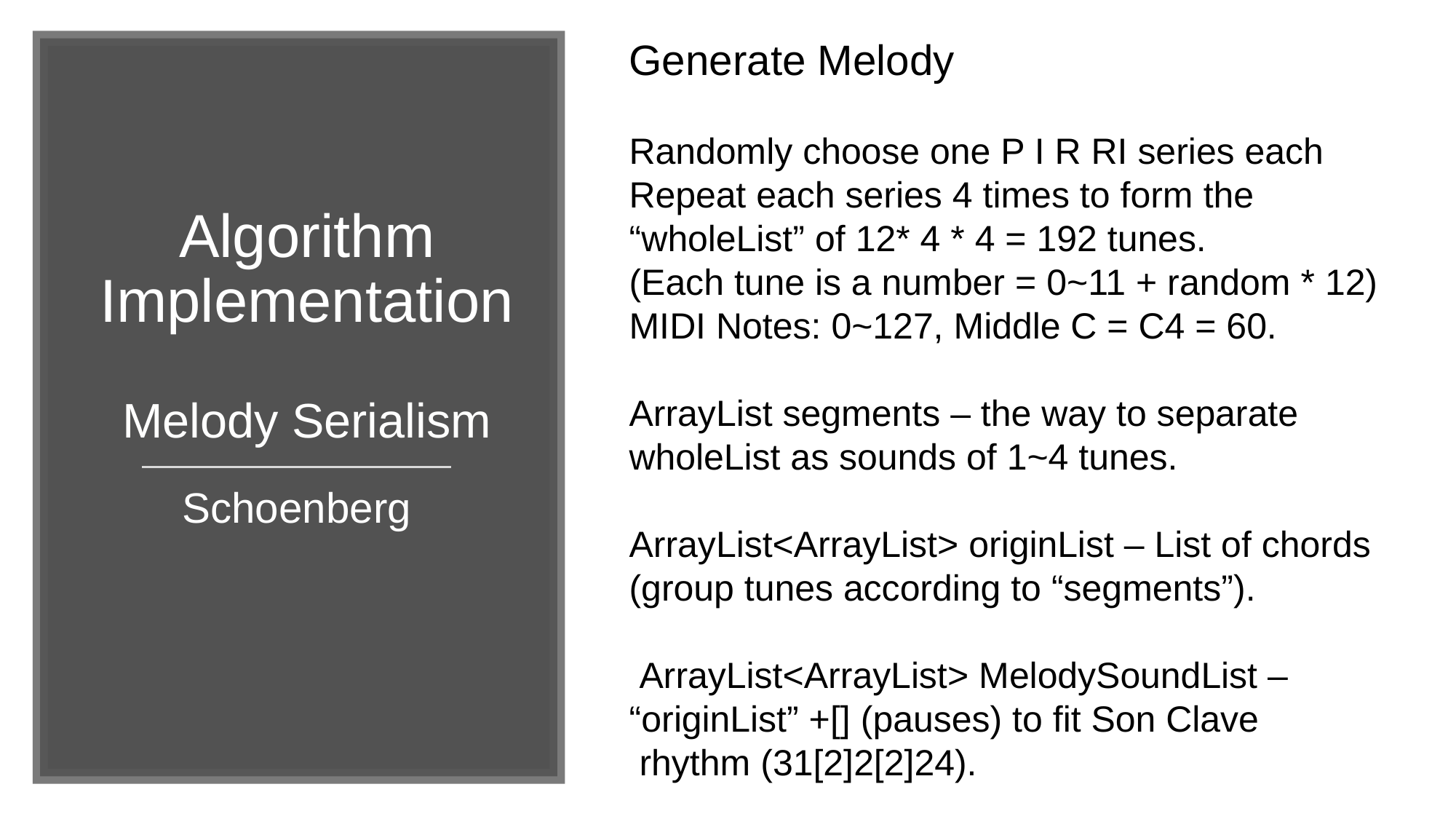

Generate Melody

Randomly choose one P I R RI series each
Repeat each series 4 times to form the
“wholeList” of 12* 4 * 4 = 192 tunes.
(Each tune is a number = 0~11 + random * 12)
MIDI Notes: 0~127, Middle C = C4 = 60.

ArrayList segments – the way to separate
wholeList as sounds of 1~4 tunes.

ArrayList<ArrayList> originList – List of chords
(group tunes according to “segments”).

 ArrayList<ArrayList> MelodySoundList –
“originList” +[] (pauses) to fit Son Clave
 rhythm (31[2]2[2]24).

# Algorithm Implementation Melody Serialism
Schoenberg